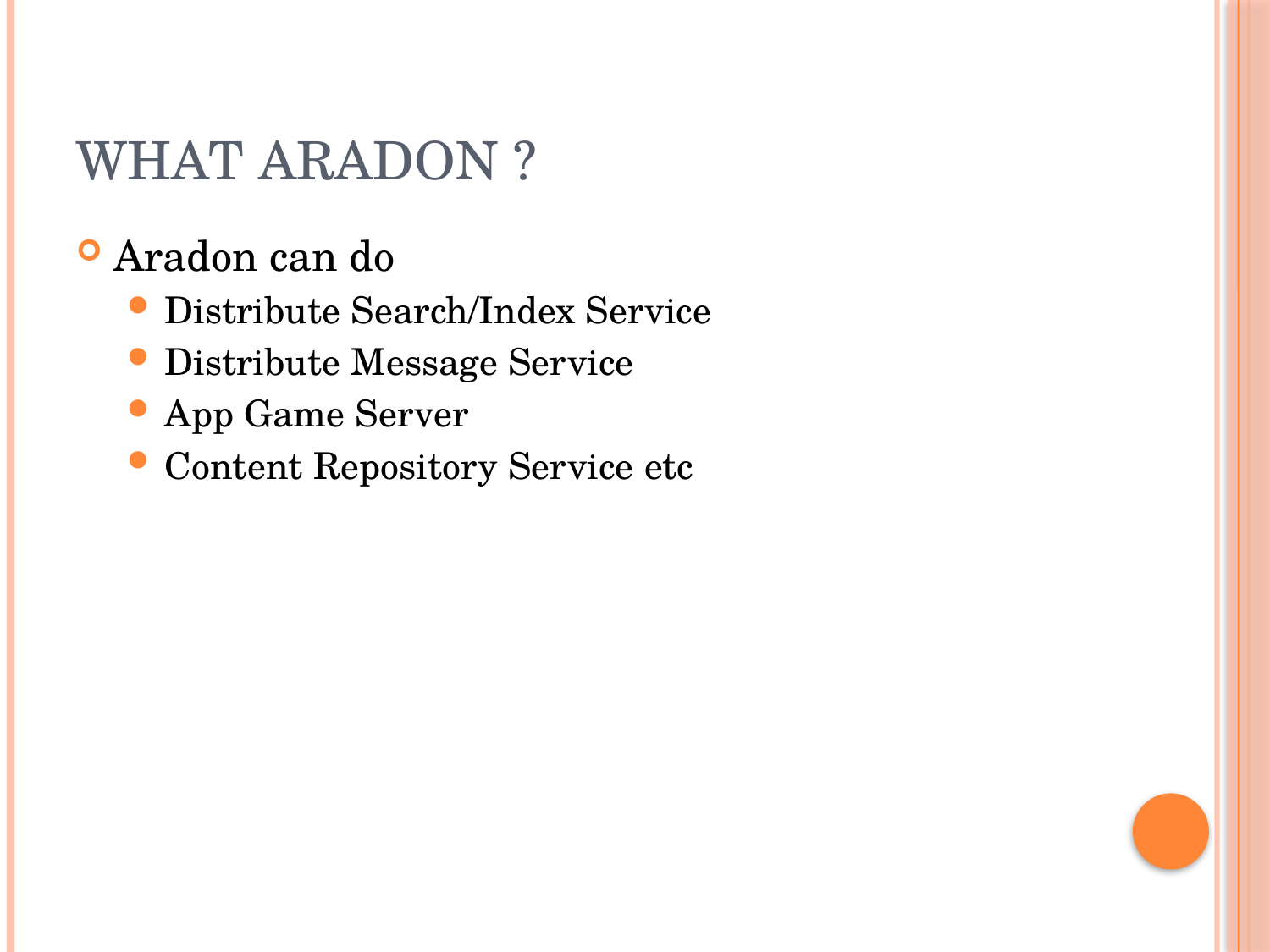

# What Aradon ?
Aradon can do
Distribute Search/Index Service
Distribute Message Service
App Game Server
Content Repository Service etc